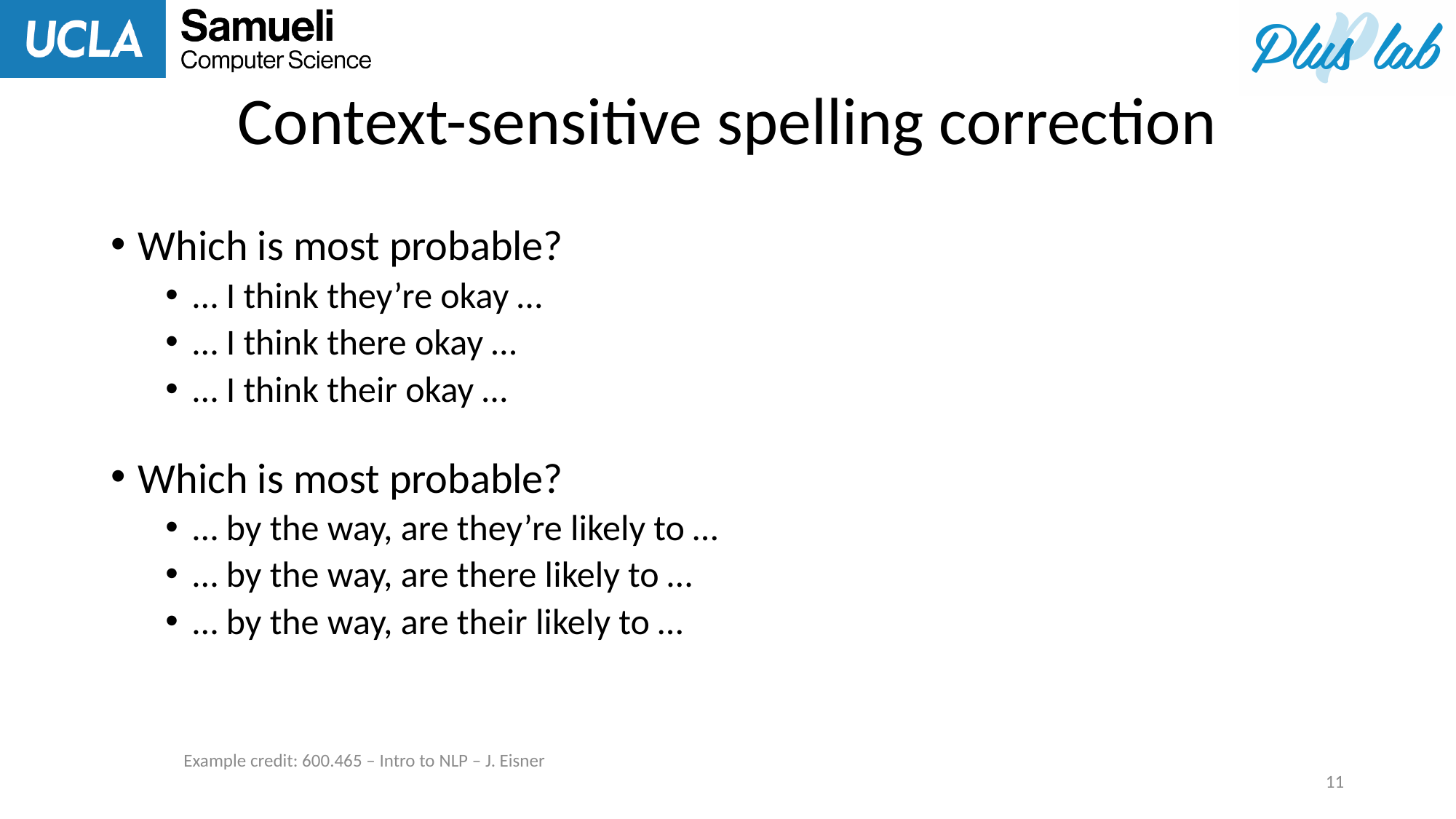

# Context-sensitive spelling correction
Which is most probable?
… I think they’re okay …
… I think there okay …
… I think their okay …
Which is most probable?
… by the way, are they’re likely to …
… by the way, are there likely to …
… by the way, are their likely to …
Example credit: 600.465 – Intro to NLP – J. Eisner
11